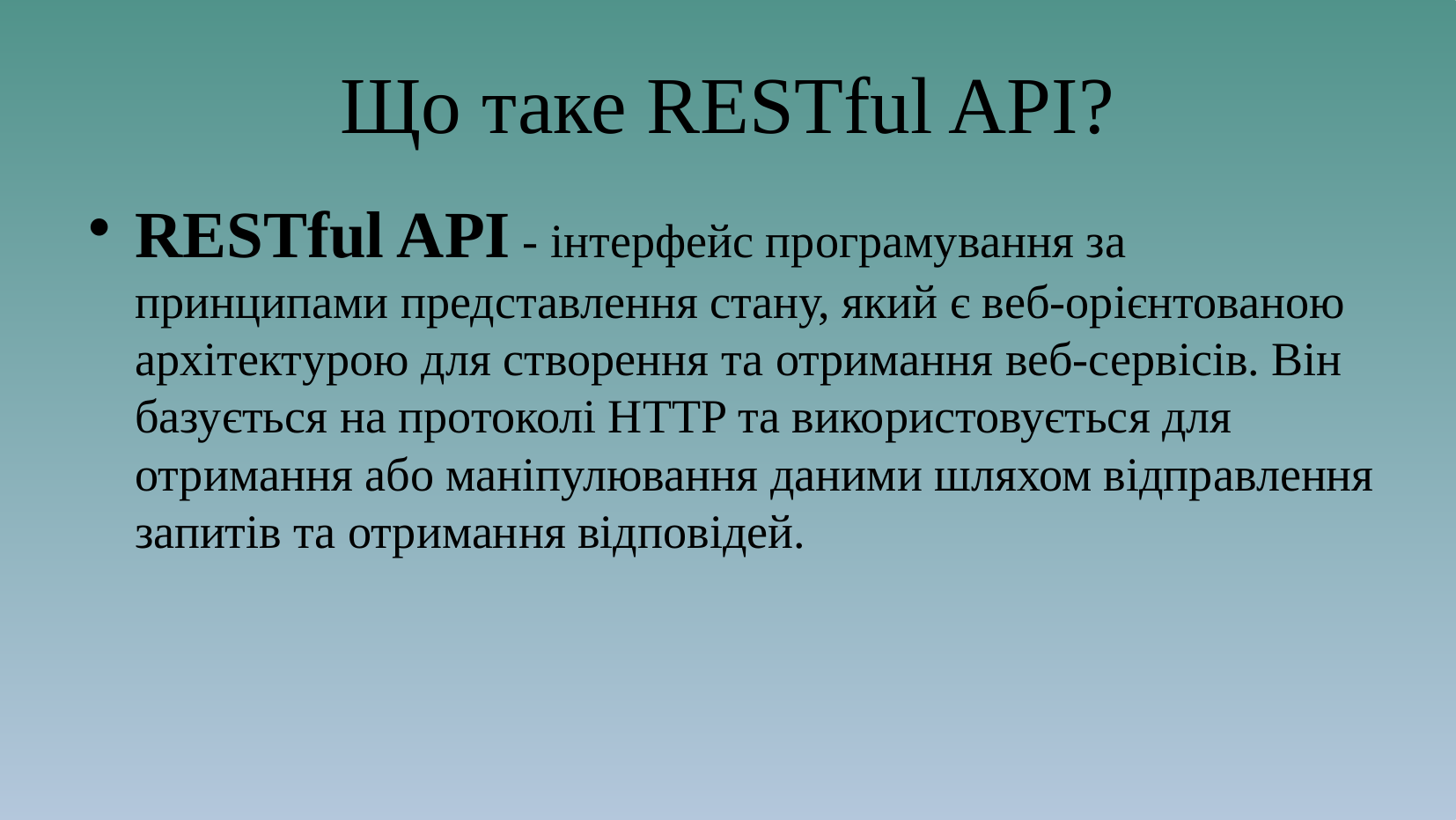

# Що таке RESTful API?
RESTful API - інтерфейс програмування за принципами представлення стану, який є веб-орієнтованою архітектурою для створення та отримання веб-сервісів. Він базується на протоколі HTTP та використовується для отримання або маніпулювання даними шляхом відправлення запитів та отримання відповідей.